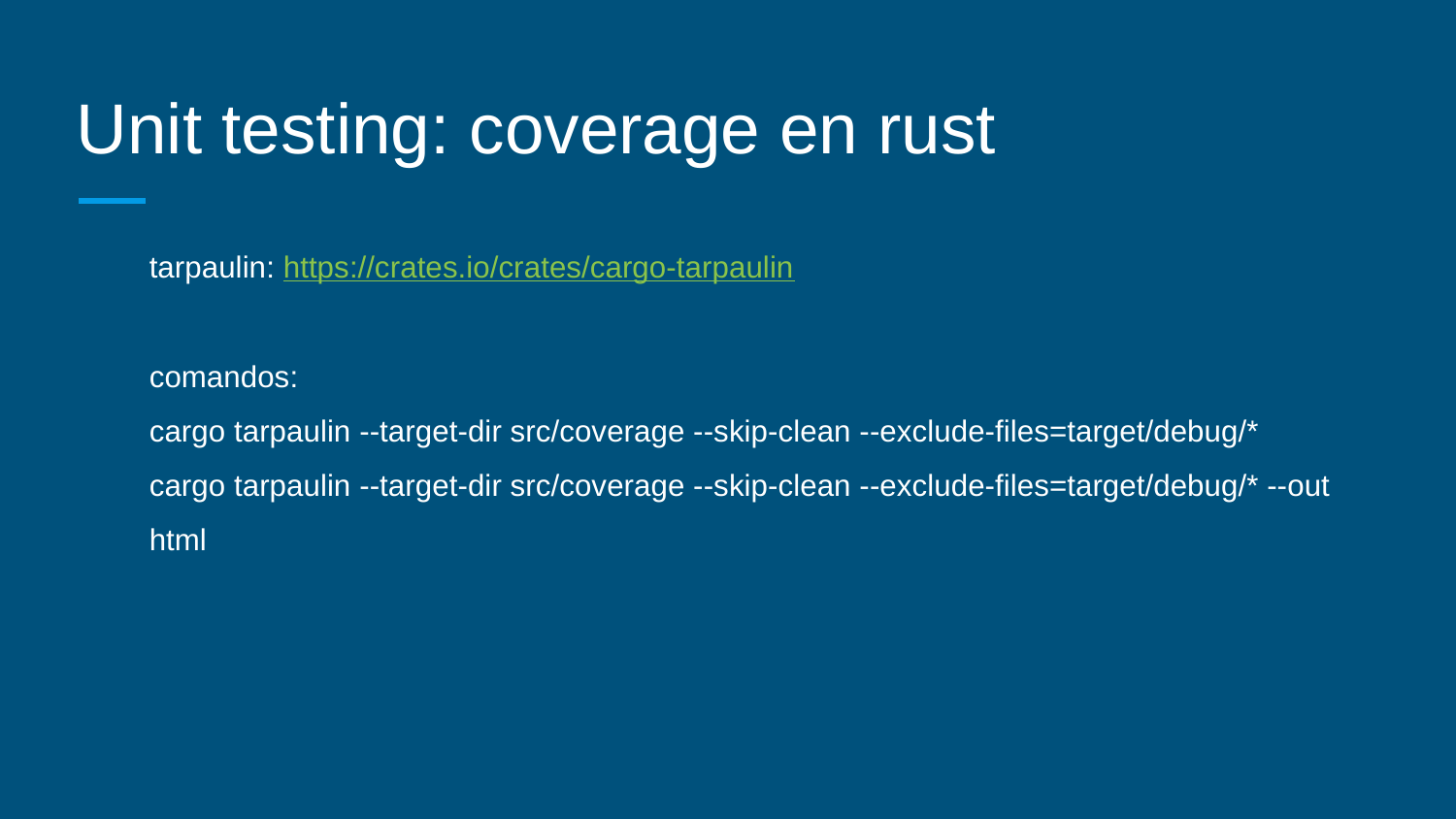

# Unit testing: coverage en rust
tarpaulin: https://crates.io/crates/cargo-tarpaulin

comandos:
cargo tarpaulin --target-dir src/coverage --skip-clean --exclude-files=target/debug/*
cargo tarpaulin --target-dir src/coverage --skip-clean --exclude-files=target/debug/* --out html